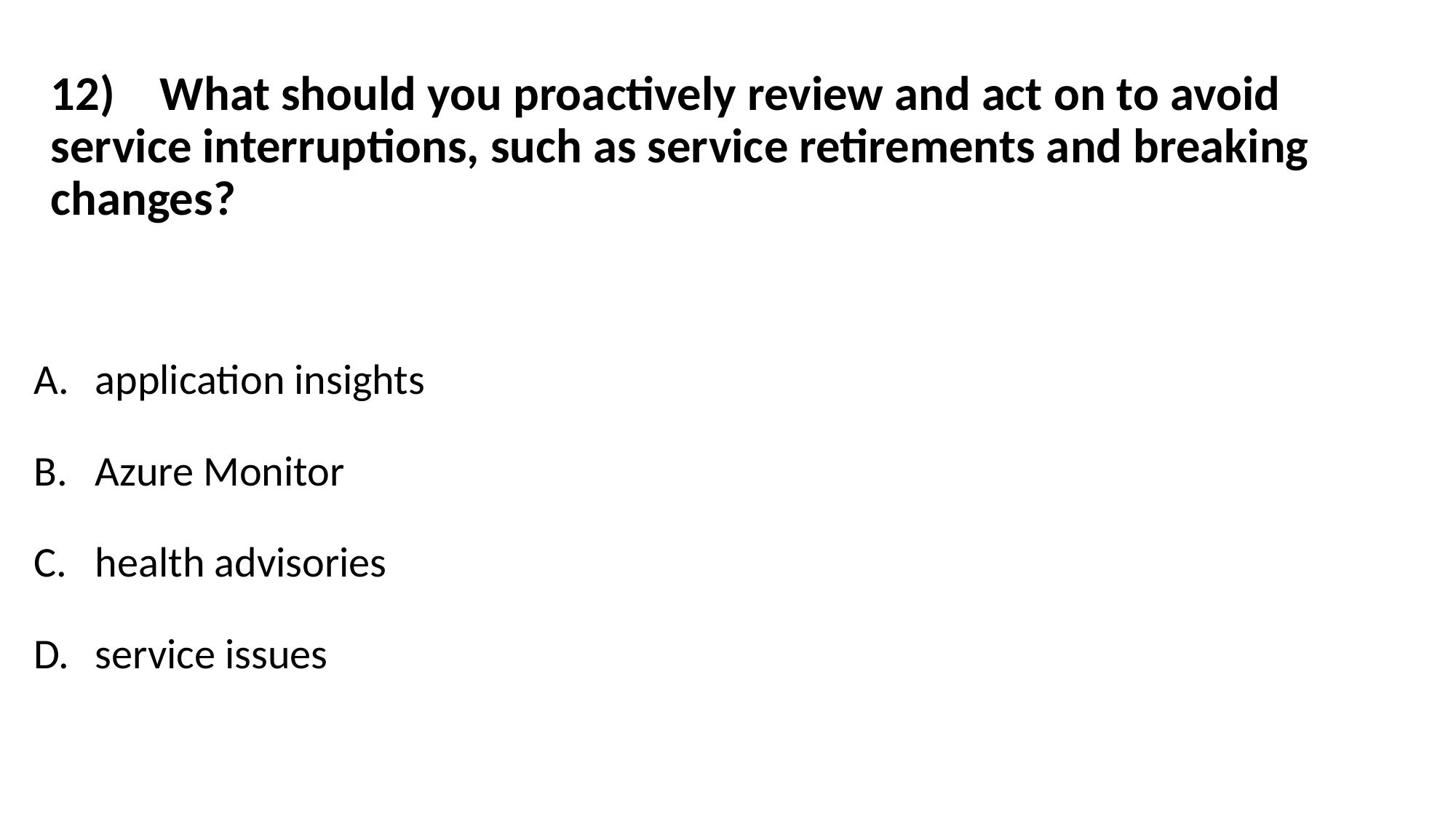

# 12)	What should you proactively review and act on to avoid service interruptions, such as service retirements and breaking changes?
application insights
Azure Monitor
health advisories
service issues